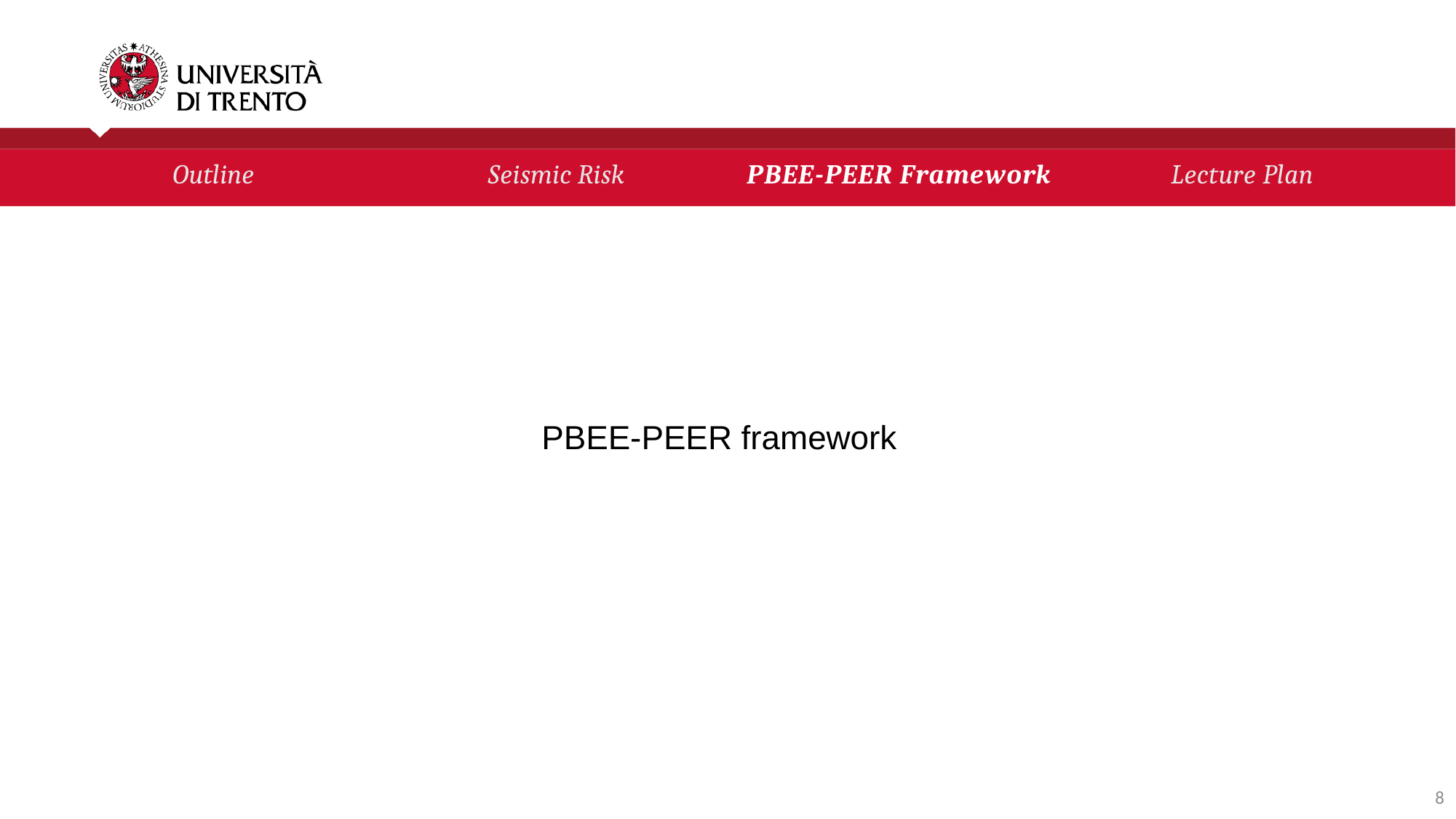

| Outline | Seismic Risk | PBEE-PEER Framework | Lecture Plan |
| --- | --- | --- | --- |
PBEE-PEER framework
8